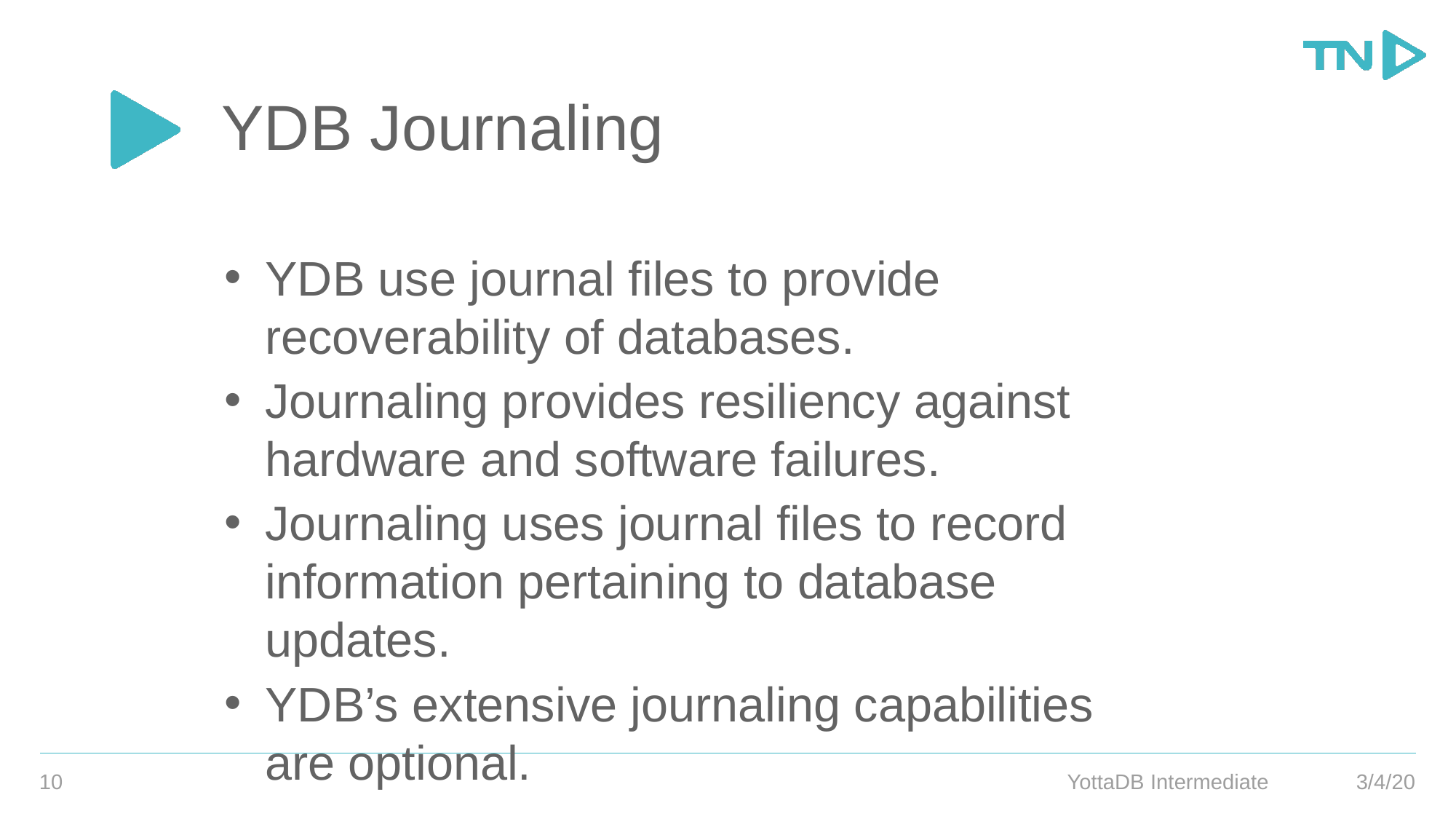

# YDB Journaling

YDB use journal files to provide recoverability of databases.
Journaling provides resiliency against hardware and software failures.
Journaling uses journal files to record information pertaining to database updates.
YDB’s extensive journaling capabilities are optional.
10
YottaDB Intermediate
3/4/20